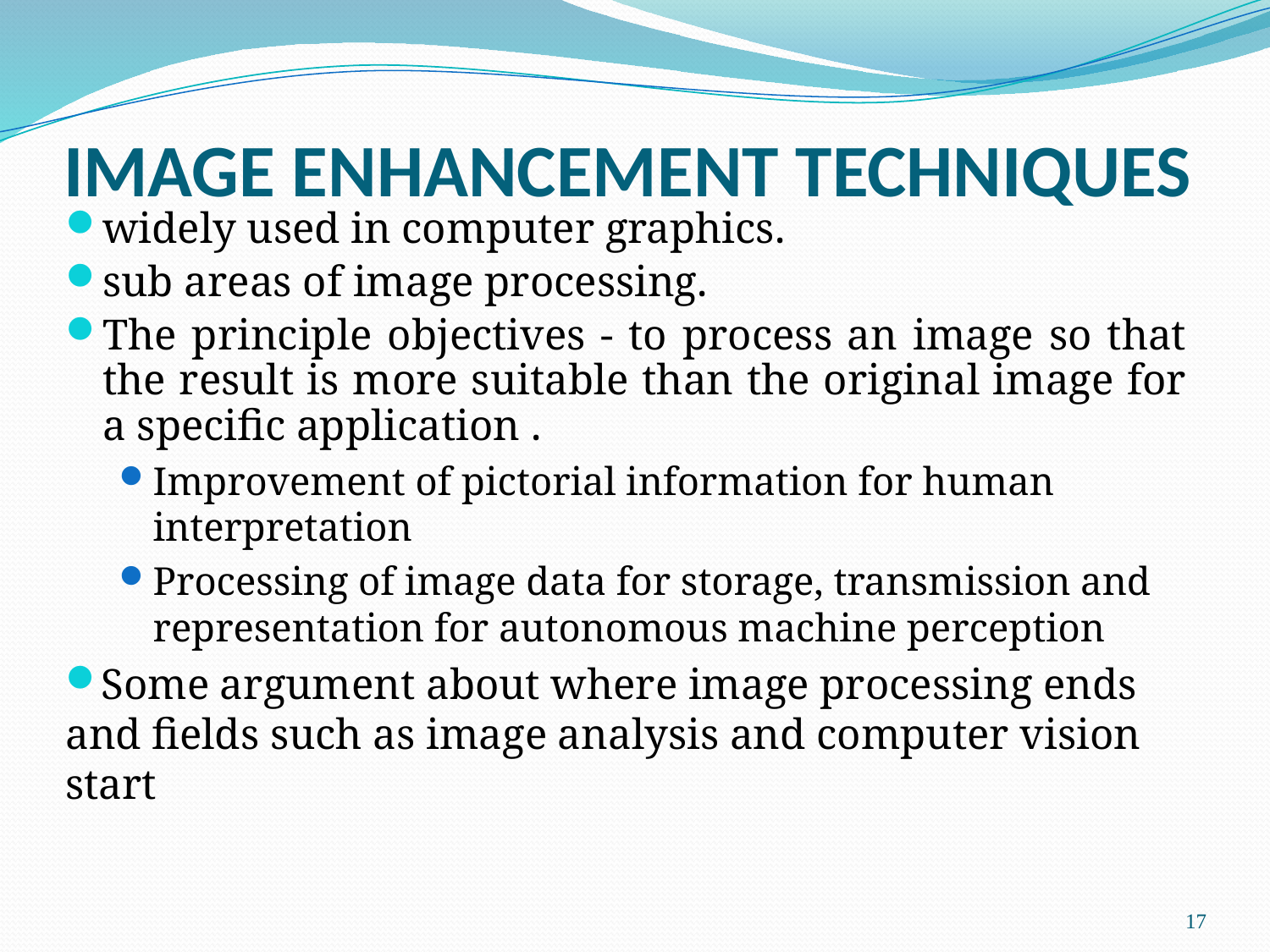

# IMAGE ENHANCEMENT TECHNIQUES
widely used in computer graphics.
sub areas of image processing.
The principle objectives - to process an image so that the result is more suitable than the original image for a specific application .
Improvement of pictorial information for human interpretation
Processing of image data for storage, transmission and representation for autonomous machine perception
Some argument about where image processing ends and fields such as image analysis and computer vision start

17